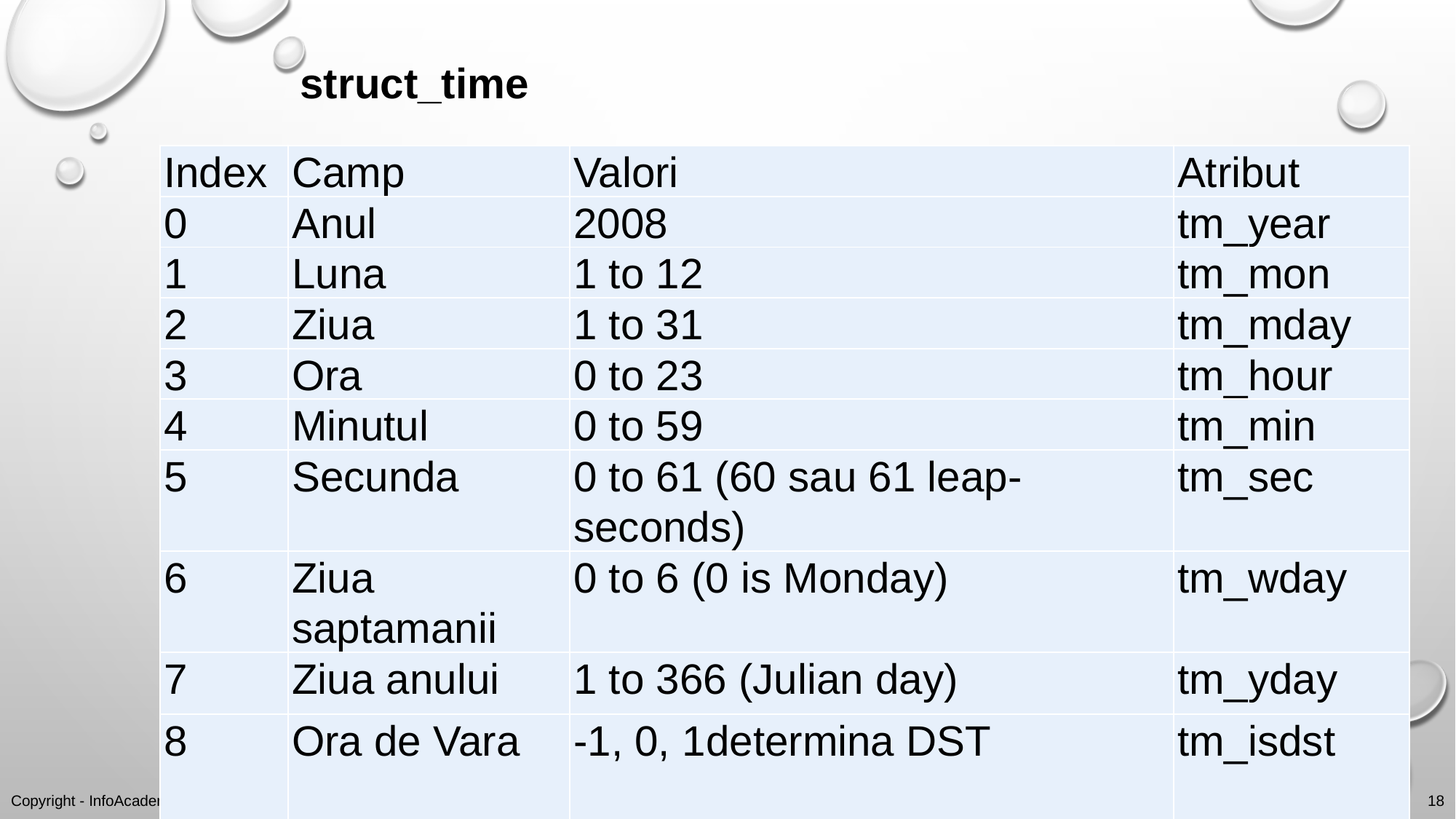

struct_time

.
| Index | Camp | Valori | Atribut |
| --- | --- | --- | --- |
| 0 | Anul | 2008 | tm\_year |
| 1 | Luna | 1 to 12 | tm\_mon |
| 2 | Ziua | 1 to 31 | tm\_mday |
| 3 | Ora | 0 to 23 | tm\_hour |
| 4 | Minutul | 0 to 59 | tm\_min |
| 5 | Secunda | 0 to 61 (60 sau 61 leap-seconds) | tm\_sec |
| 6 | Ziua saptamanii | 0 to 6 (0 is Monday) | tm\_wday |
| 7 | Ziua anului | 1 to 366 (Julian day) | tm\_yday |
| 8 | Ora de Vara | -1, 0, 1determina DST | tm\_isdst |
Copyright - InfoAcademy - 2016
18